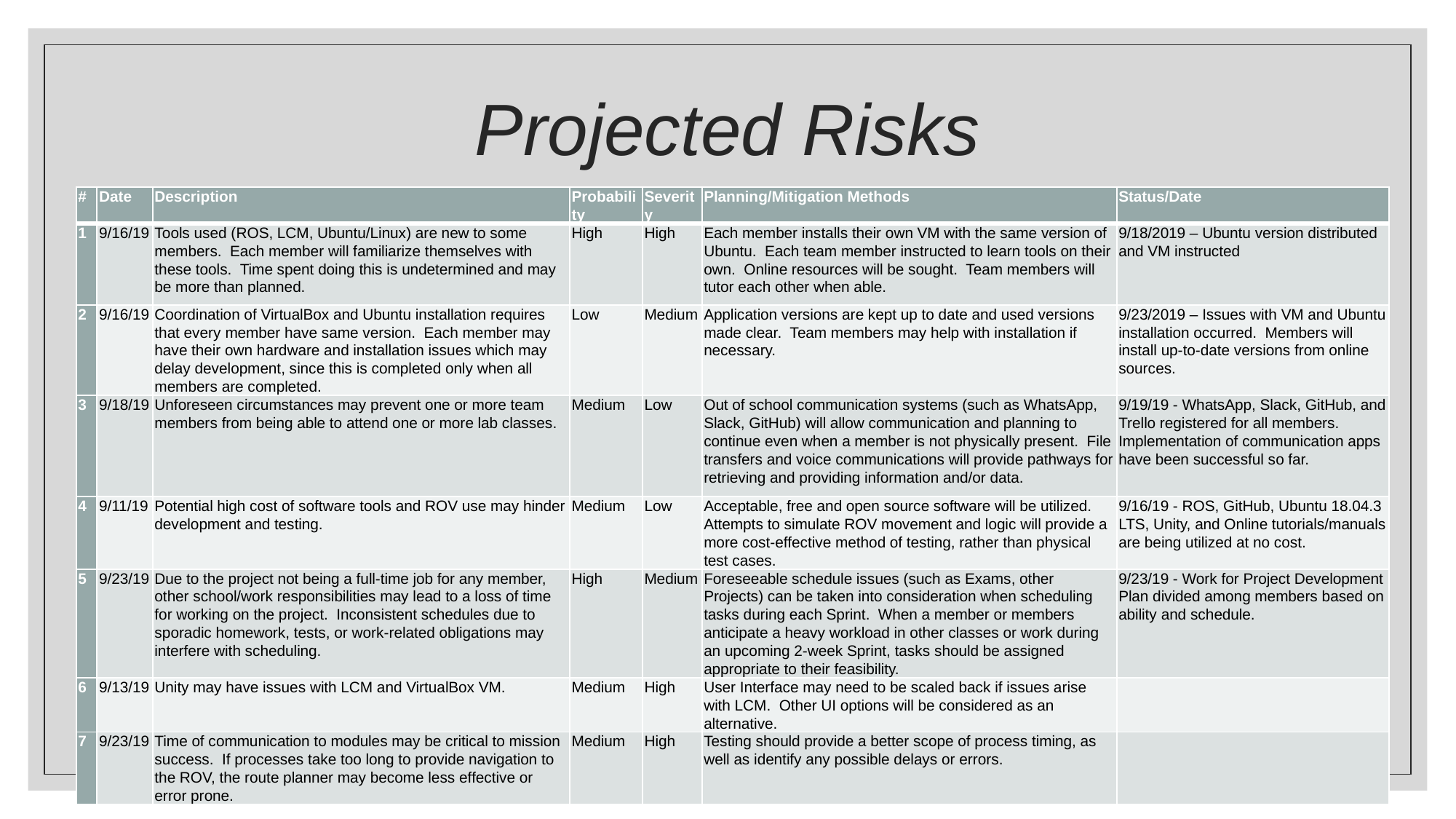

# Projected Risks
| # | Date | Description | Probability | Severity | Planning/Mitigation Methods | Status/Date |
| --- | --- | --- | --- | --- | --- | --- |
| 1 | 9/16/19 | Tools used (ROS, LCM, Ubuntu/Linux) are new to some members. Each member will familiarize themselves with these tools. Time spent doing this is undetermined and may be more than planned. | High | High | Each member installs their own VM with the same version of Ubuntu. Each team member instructed to learn tools on their own. Online resources will be sought. Team members will tutor each other when able. | 9/18/2019 – Ubuntu version distributed and VM instructed |
| 2 | 9/16/19 | Coordination of VirtualBox and Ubuntu installation requires that every member have same version. Each member may have their own hardware and installation issues which may delay development, since this is completed only when all members are completed. | Low | Medium | Application versions are kept up to date and used versions made clear. Team members may help with installation if necessary. | 9/23/2019 – Issues with VM and Ubuntu installation occurred. Members will install up-to-date versions from online sources. |
| 3 | 9/18/19 | Unforeseen circumstances may prevent one or more team members from being able to attend one or more lab classes. | Medium | Low | Out of school communication systems (such as WhatsApp, Slack, GitHub) will allow communication and planning to continue even when a member is not physically present. File transfers and voice communications will provide pathways for retrieving and providing information and/or data. | 9/19/19 - WhatsApp, Slack, GitHub, and Trello registered for all members. Implementation of communication apps have been successful so far. |
| 4 | 9/11/19 | Potential high cost of software tools and ROV use may hinder development and testing. | Medium | Low | Acceptable, free and open source software will be utilized. Attempts to simulate ROV movement and logic will provide a more cost-effective method of testing, rather than physical test cases. | 9/16/19 - ROS, GitHub, Ubuntu 18.04.3 LTS, Unity, and Online tutorials/manuals are being utilized at no cost. |
| 5 | 9/23/19 | Due to the project not being a full-time job for any member, other school/work responsibilities may lead to a loss of time for working on the project. Inconsistent schedules due to sporadic homework, tests, or work-related obligations may interfere with scheduling. | High | Medium | Foreseeable schedule issues (such as Exams, other Projects) can be taken into consideration when scheduling tasks during each Sprint. When a member or members anticipate a heavy workload in other classes or work during an upcoming 2-week Sprint, tasks should be assigned appropriate to their feasibility. | 9/23/19 - Work for Project Development Plan divided among members based on ability and schedule. |
| 6 | 9/13/19 | Unity may have issues with LCM and VirtualBox VM. | Medium | High | User Interface may need to be scaled back if issues arise with LCM. Other UI options will be considered as an alternative. |  |
| 7 | 9/23/19 | Time of communication to modules may be critical to mission success. If processes take too long to provide navigation to the ROV, the route planner may become less effective or error prone. | Medium | High | Testing should provide a better scope of process timing, as well as identify any possible delays or errors. |  |